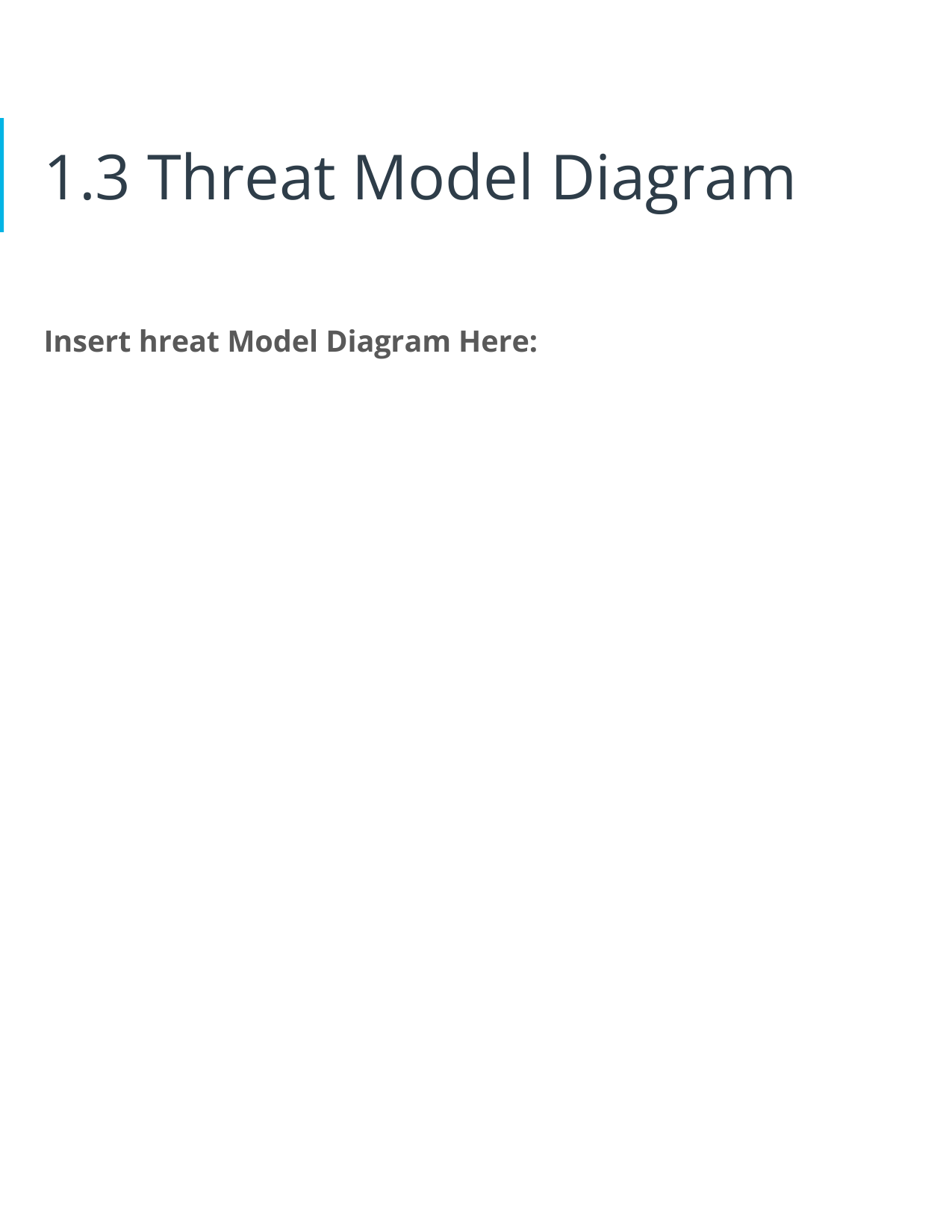

# 1.3 Threat Model Diagram
Insert hreat Model Diagram Here: